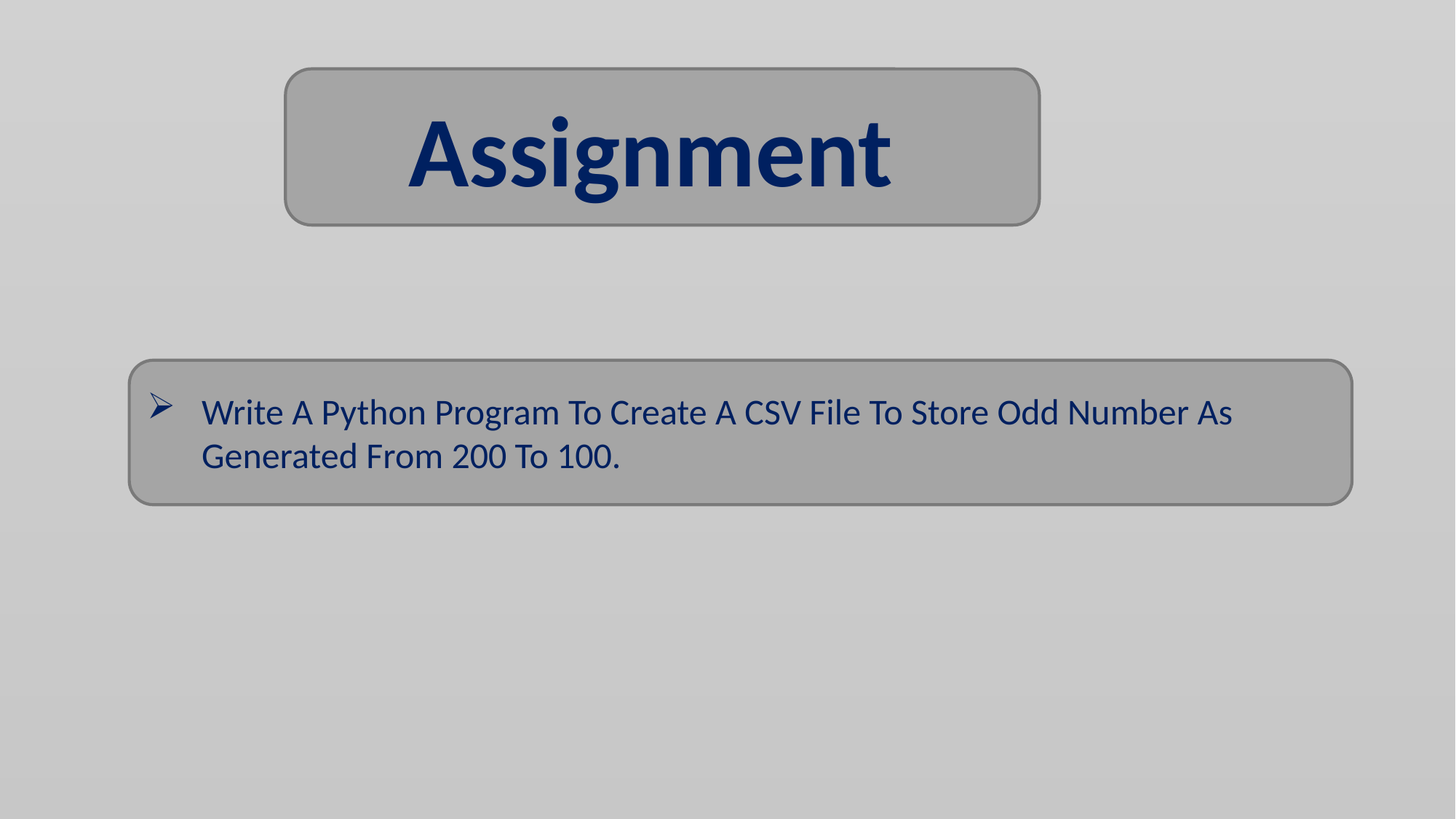

Assignment
Write A Python Program To Create A CSV File To Store Odd Number As Generated From 200 To 100.